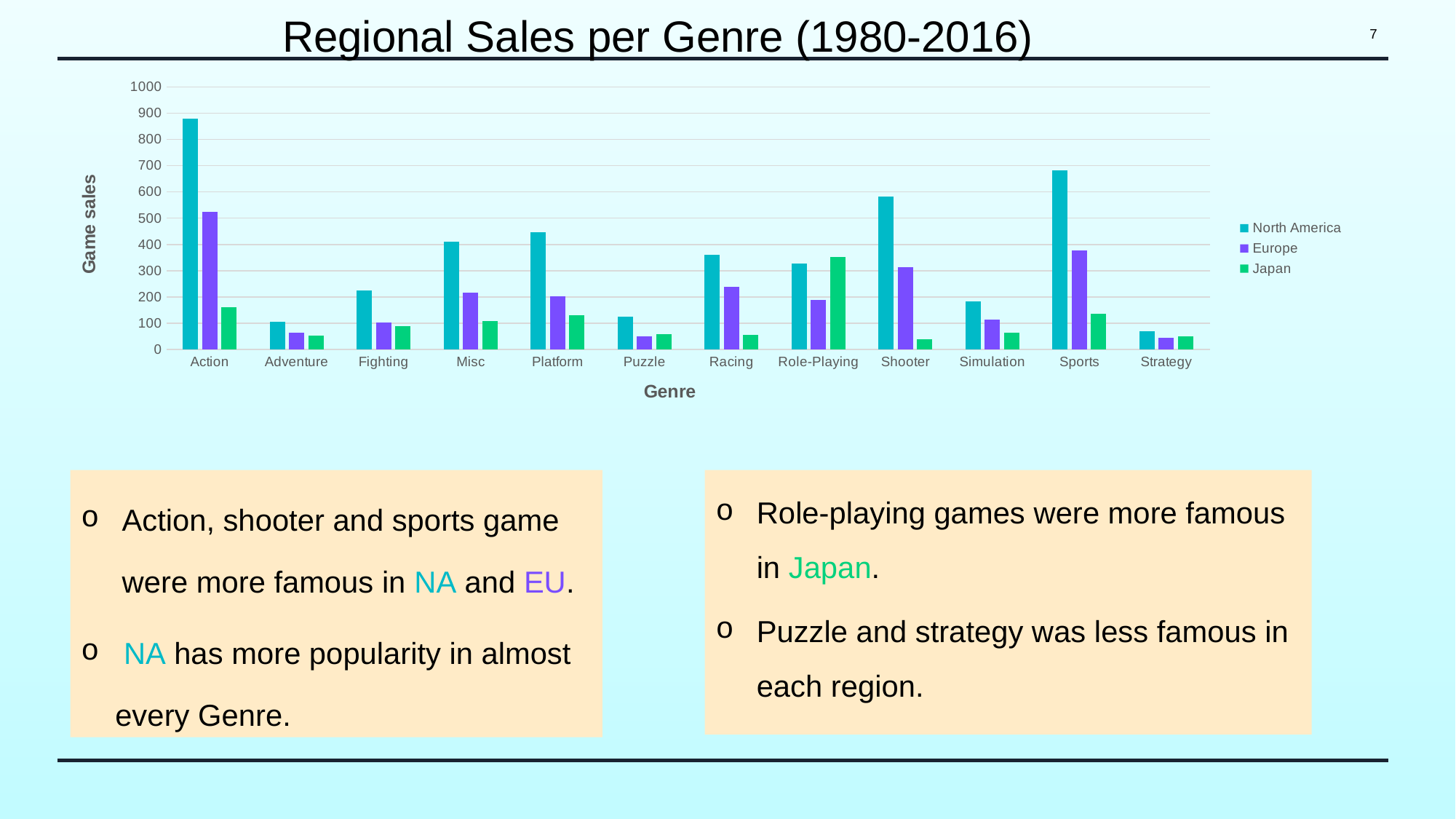

Regional Sales per Genre (1980-2016)
7

### Chart

| Category | North America | Europe | Japan |
|---|---|---|---|
| Action | 877.8299999999969 | 524.9999999999948 | 159.90000000000066 |
| Adventure | 105.7699999999999 | 64.10000000000005 | 51.55000000000022 |
| Fighting | 223.59000000000006 | 101.32000000000008 | 87.35000000000012 |
| Misc | 410.2400000000002 | 215.9800000000004 | 107.76000000000012 |
| Platform | 447.04999999999956 | 201.63000000000022 | 130.77000000000018 |
| Puzzle | 123.78000000000002 | 50.77999999999997 | 57.30999999999998 |
| Racing | 359.4199999999992 | 238.39000000000013 | 56.690000000000026 |
| Role-Playing | 327.2799999999993 | 188.0600000000002 | 352.26999999999896 |
| Shooter | 582.5999999999991 | 313.27000000000055 | 38.28000000000006 |
| Simulation | 183.04000000000048 | 113.38000000000008 | 63.70000000000005 |
| Sports | 683.3499999999971 | 376.8499999999985 | 135.37000000000012 |
| Strategy | 68.7 | 45.34000000000009 | 49.460000000000015 |
Action, shooter and sports game were more famous in NA and EU.
 NA has more popularity in almost every Genre.
Role-playing games were more famous in Japan.
Puzzle and strategy was less famous in each region.